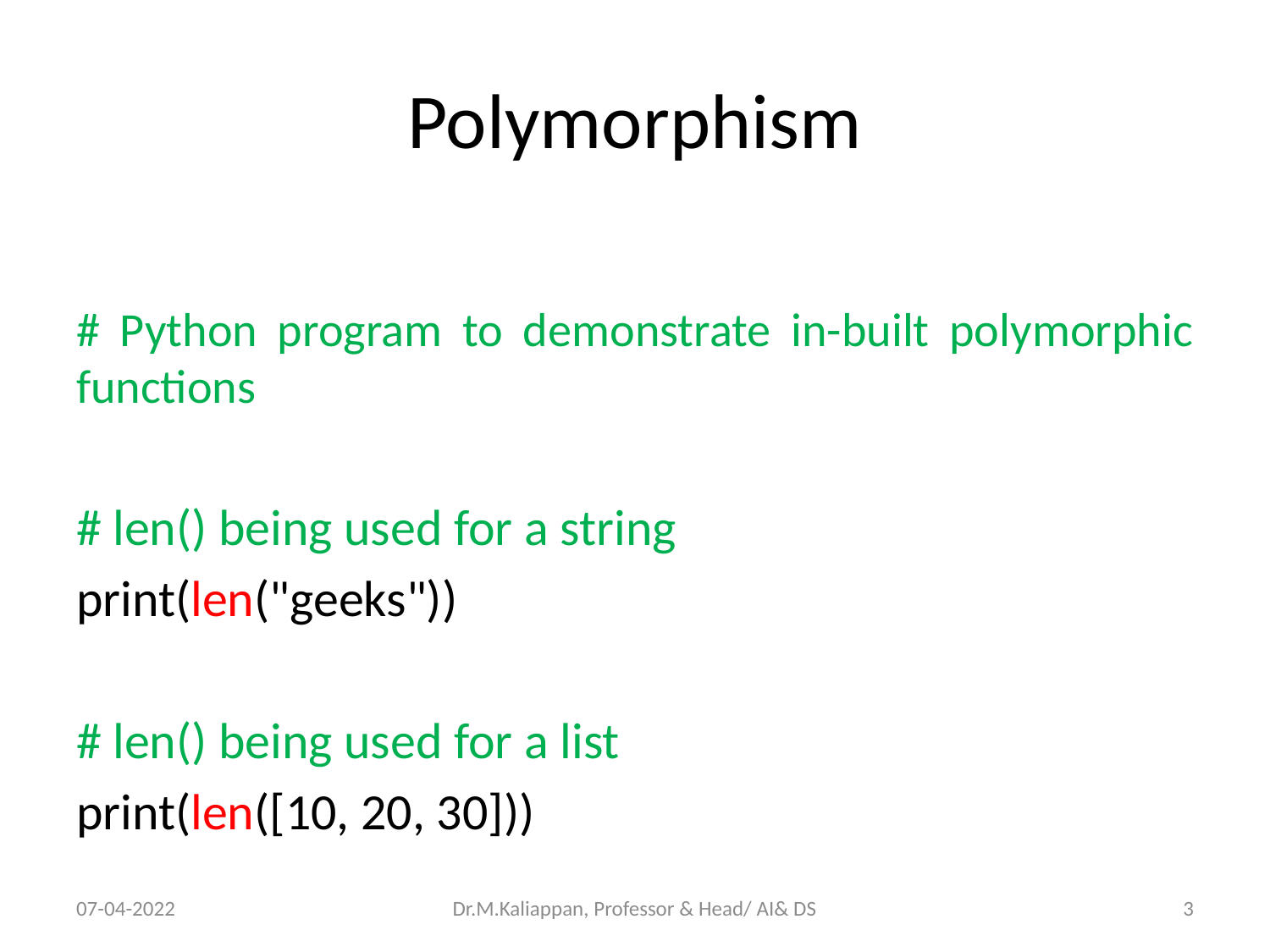

# Polymorphism

# Python program to demonstrate in-built polymorphic functions

# len() being used for a string
print(len("geeks"))

# len() being used for a list
print(len([10, 20, 30]))
07-04-2022
Dr.M.Kaliappan, Professor & Head/ AI& DS
3